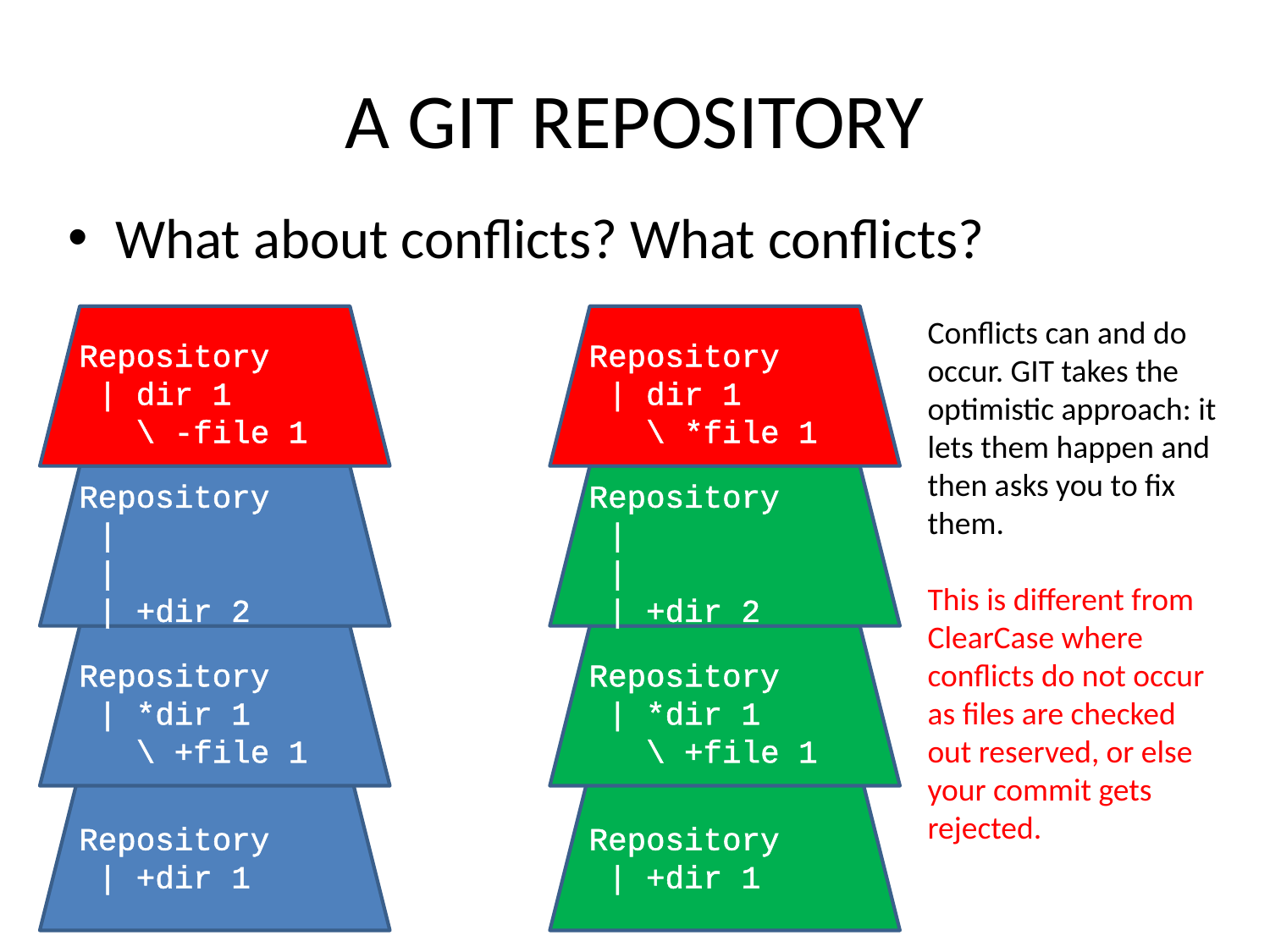

# A GIT REPOSITORY
What about conflicts? What conflicts?
Repository
 | dir 1
   \ -file 1
Repository
 | dir 1
   \ *file 1
Conflicts can and do occur. GIT takes the optimistic approach: it lets them happen and then asks you to fix them.

This is different from ClearCase where conflicts do not occur as files are checked out reserved, or else your commit gets rejected.
Repository
 |
 |
 | +dir 2
Repository
 |
 |
 | +dir 2
Repository
 | *dir 1
   \ +file 1
Repository
 | *dir 1
   \ +file 1
Repository
 | +dir 1
Repository
 | +dir 1